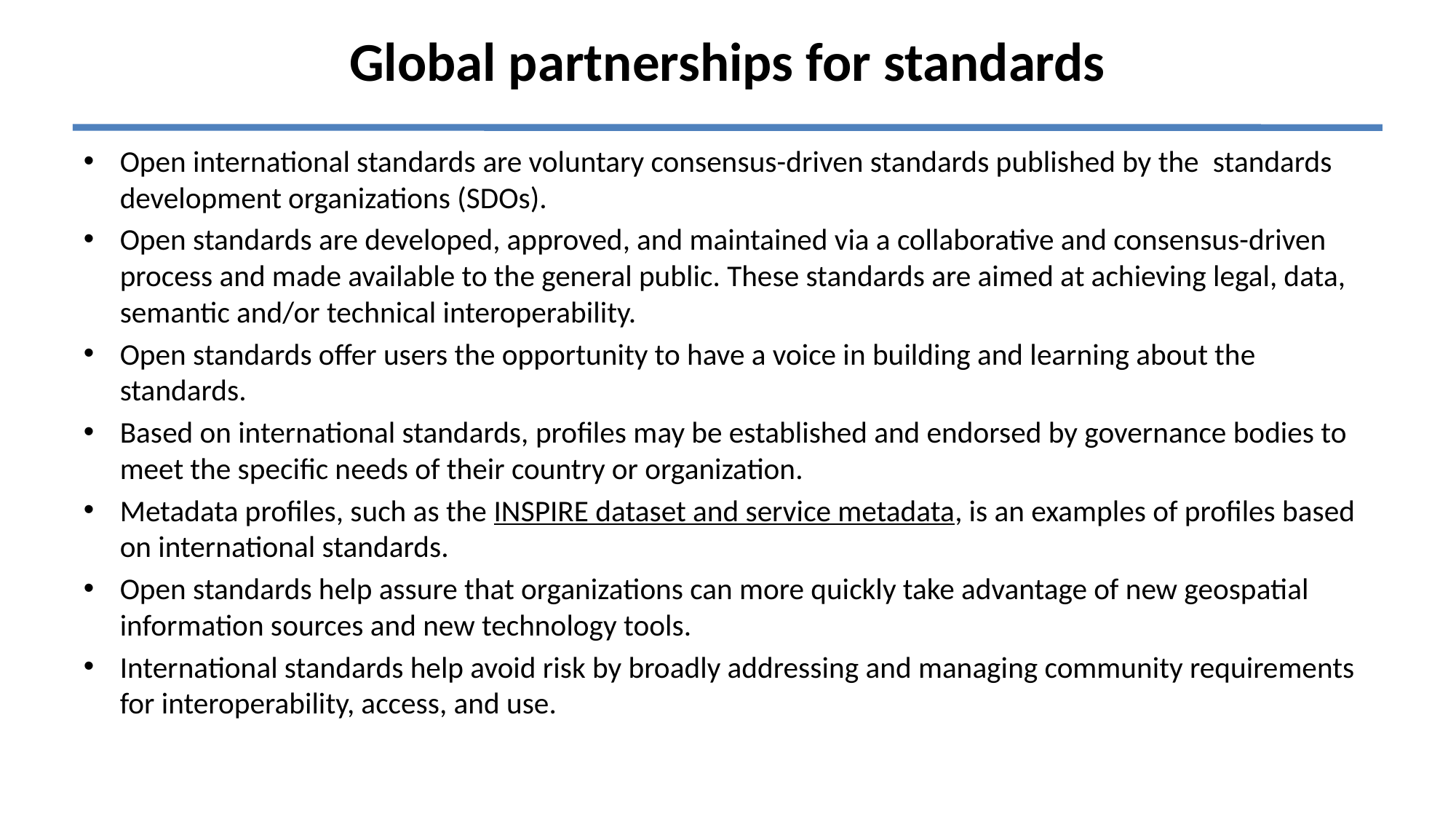

# Global partnerships for standards
Open international standards are voluntary consensus-driven standards published by the  standards development organizations (SDOs).
Open standards are developed, approved, and maintained via a collaborative and consensus-driven process and made available to the general public. These standards are aimed at achieving legal, data, semantic and/or technical interoperability.
Open standards offer users the opportunity to have a voice in building and learning about the standards.
Based on international standards, profiles may be established and endorsed by governance bodies to meet the specific needs of their country or organization.
Metadata profiles, such as the INSPIRE dataset and service metadata, is an examples of profiles based on international standards.
Open standards help assure that organizations can more quickly take advantage of new geospatial information sources and new technology tools.
International standards help avoid risk by broadly addressing and managing community requirements for interoperability, access, and use.